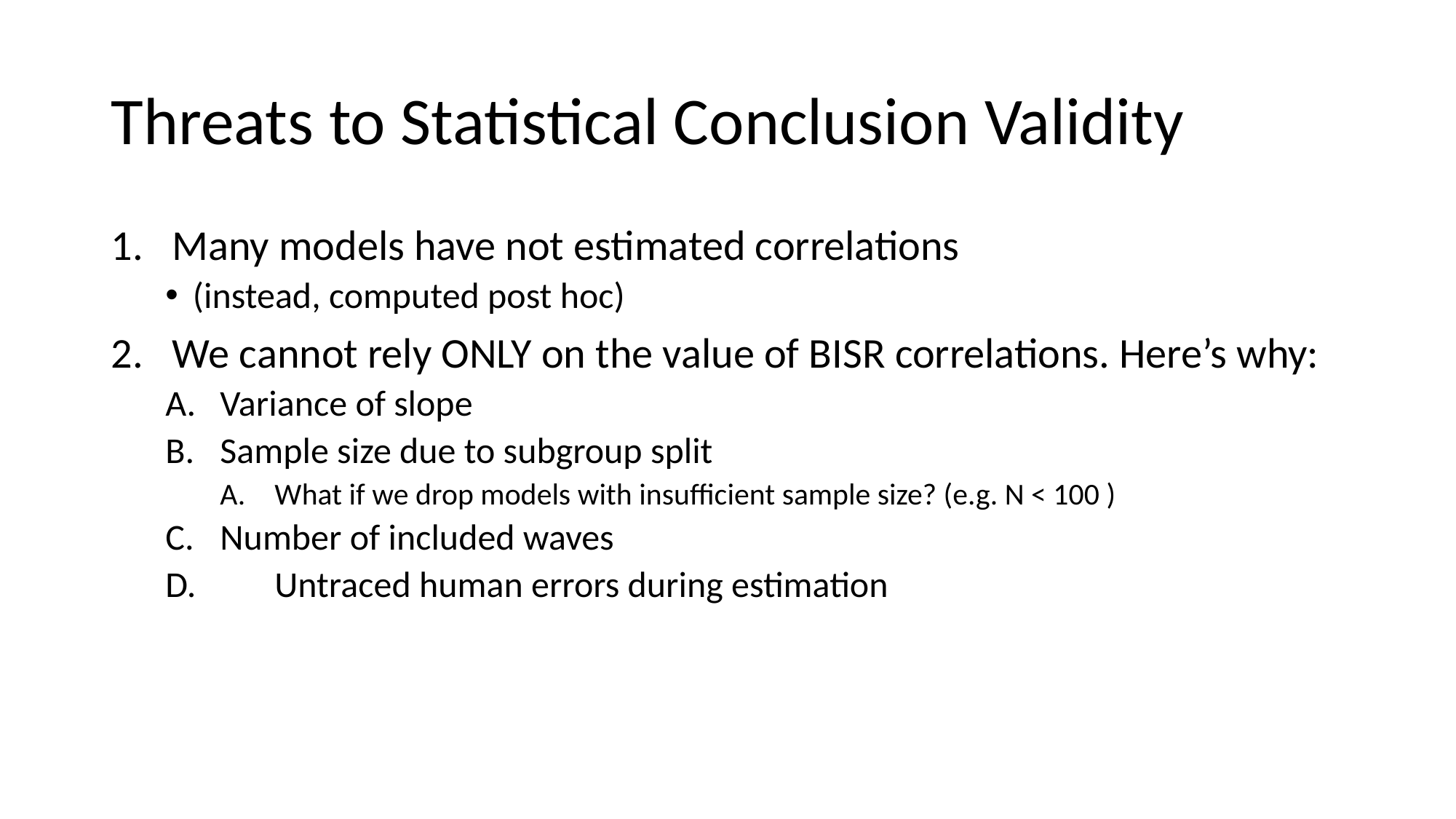

# Threats to Statistical Conclusion Validity
Many models have not estimated correlations
(instead, computed post hoc)
We cannot rely ONLY on the value of BISR correlations. Here’s why:
Variance of slope
Sample size due to subgroup split
What if we drop models with insufficient sample size? (e.g. N < 100 )
Number of included waves
D. 	Untraced human errors during estimation